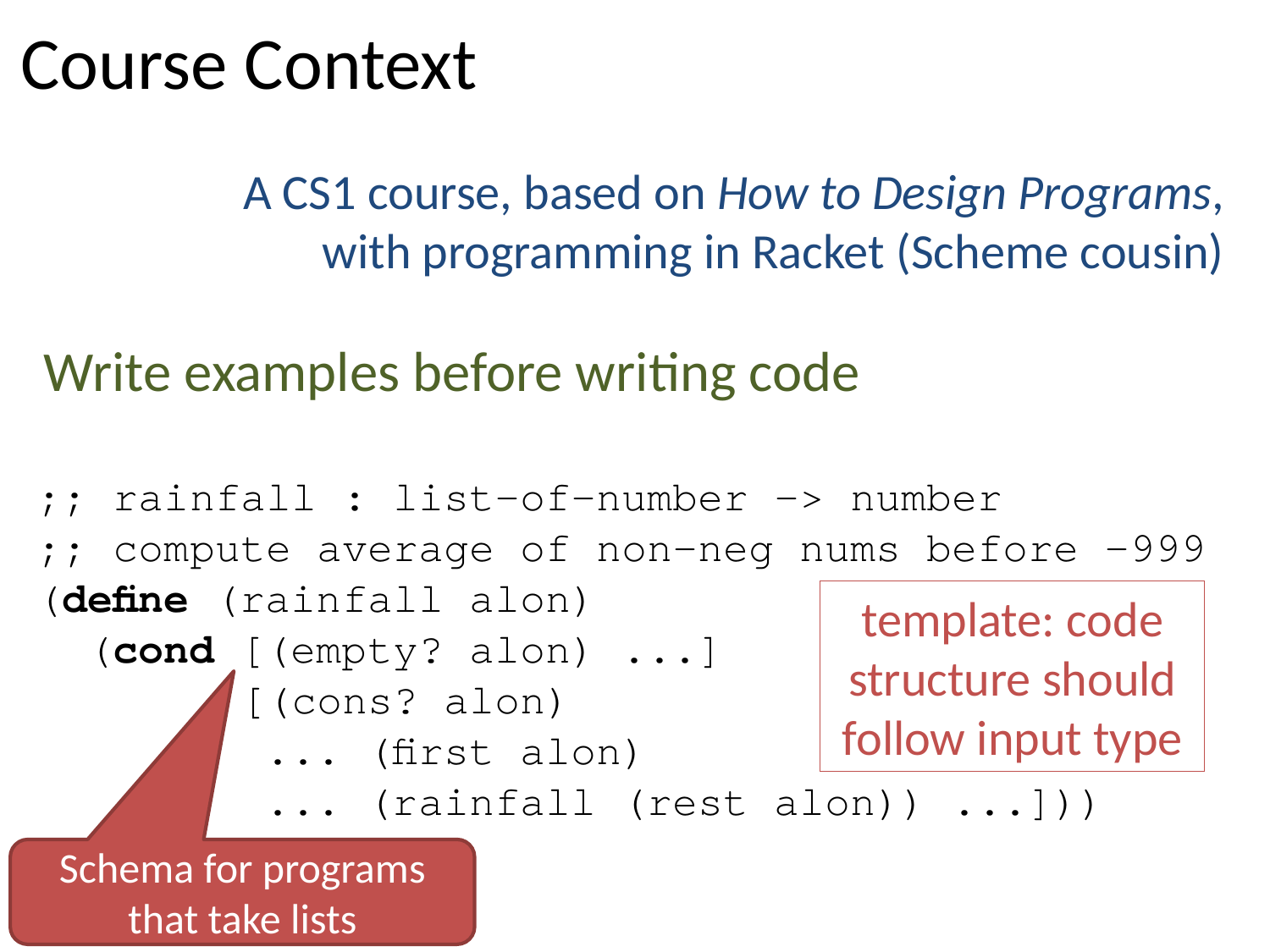

# Course Context
A CS1 course, based on How to Design Programs, with programming in Racket (Scheme cousin)
Write examples before writing code
;; rainfall : list-of-number -> number
;; compute average of non-neg nums before -999
(define (rainfall alon)
  (cond [(empty? alon) ...]
        [(cons? alon)
         ... (first alon)
         ... (rainfall (rest alon)) ...]))

template: code structure should follow input type
Schema for programs that take lists